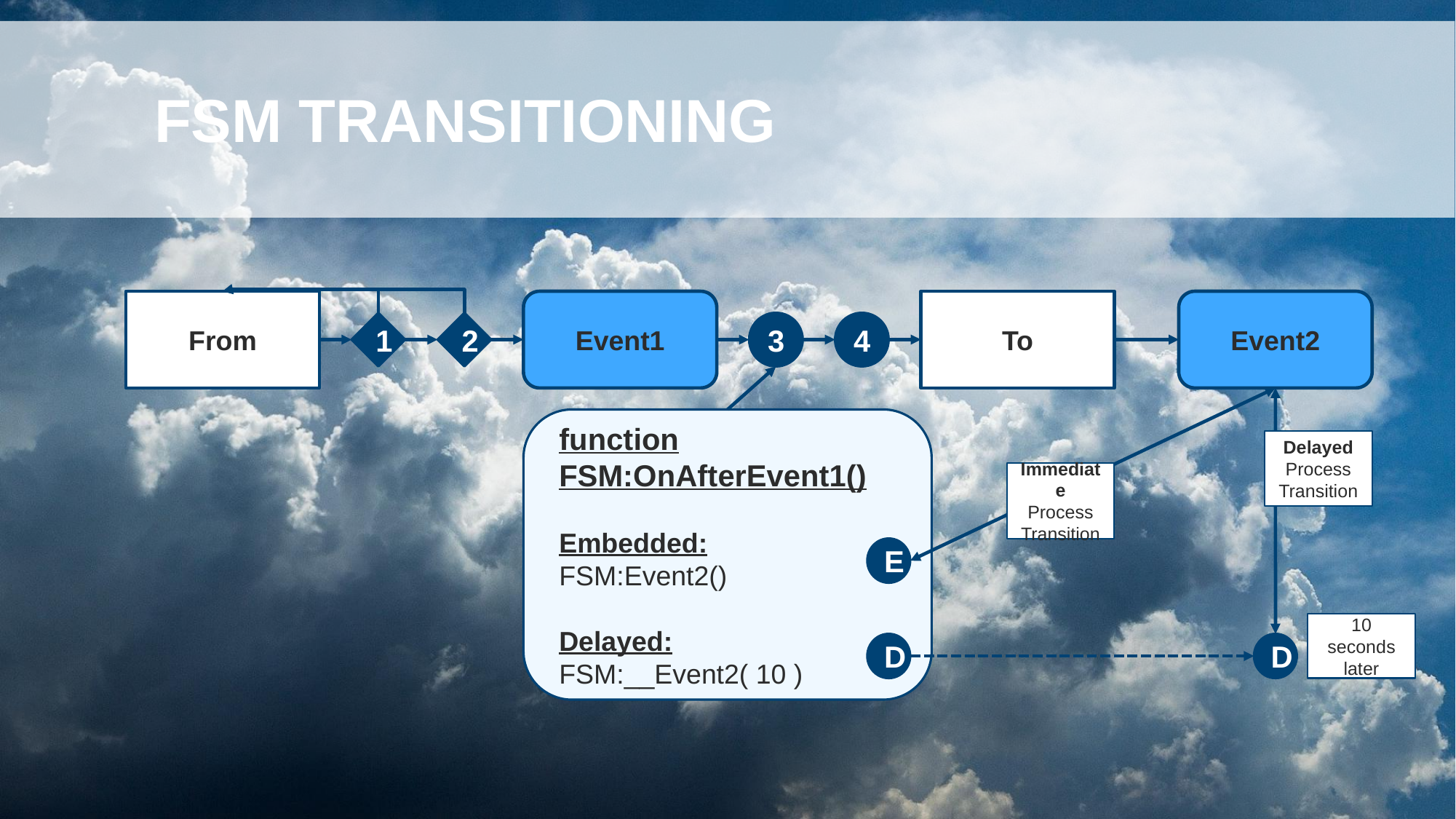

# FSM transitioning
From
To
Event2
Event1
1
2
3
4
function FSM:OnAfterEvent1()

Embedded:
FSM:Event2()

Delayed:
FSM:__Event2( 10 )
Delayed
Process Transition
Immediate
Process Transition
E
10 seconds later
D
D